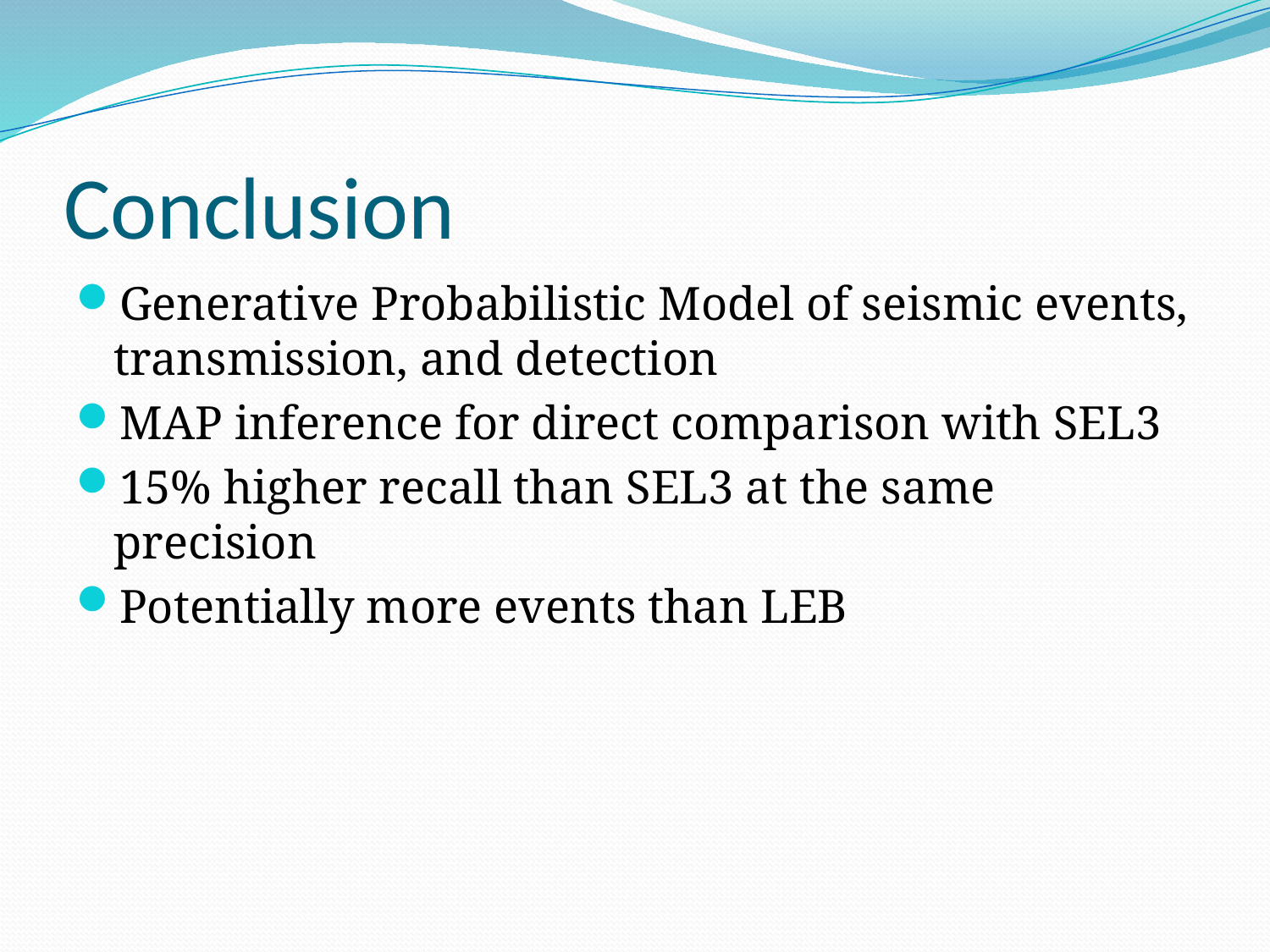

# Conclusion
Generative Probabilistic Model of seismic events, transmission, and detection
MAP inference for direct comparison with SEL3
15% higher recall than SEL3 at the same precision
Potentially more events than LEB